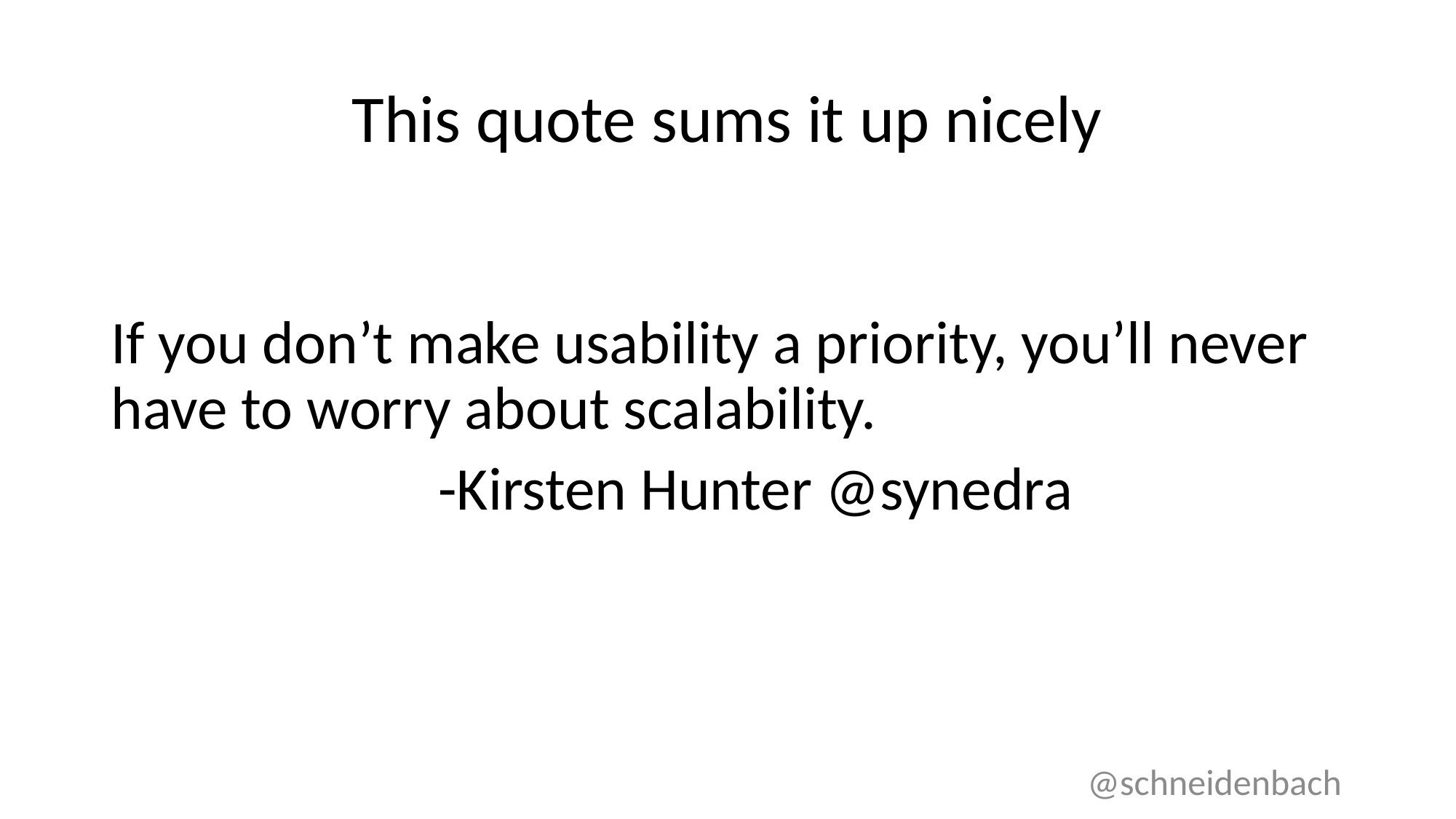

# This quote sums it up nicely

If you don’t make usability a priority, you’ll never have to worry about scalability.
			-Kirsten Hunter @synedra
@schneidenbach